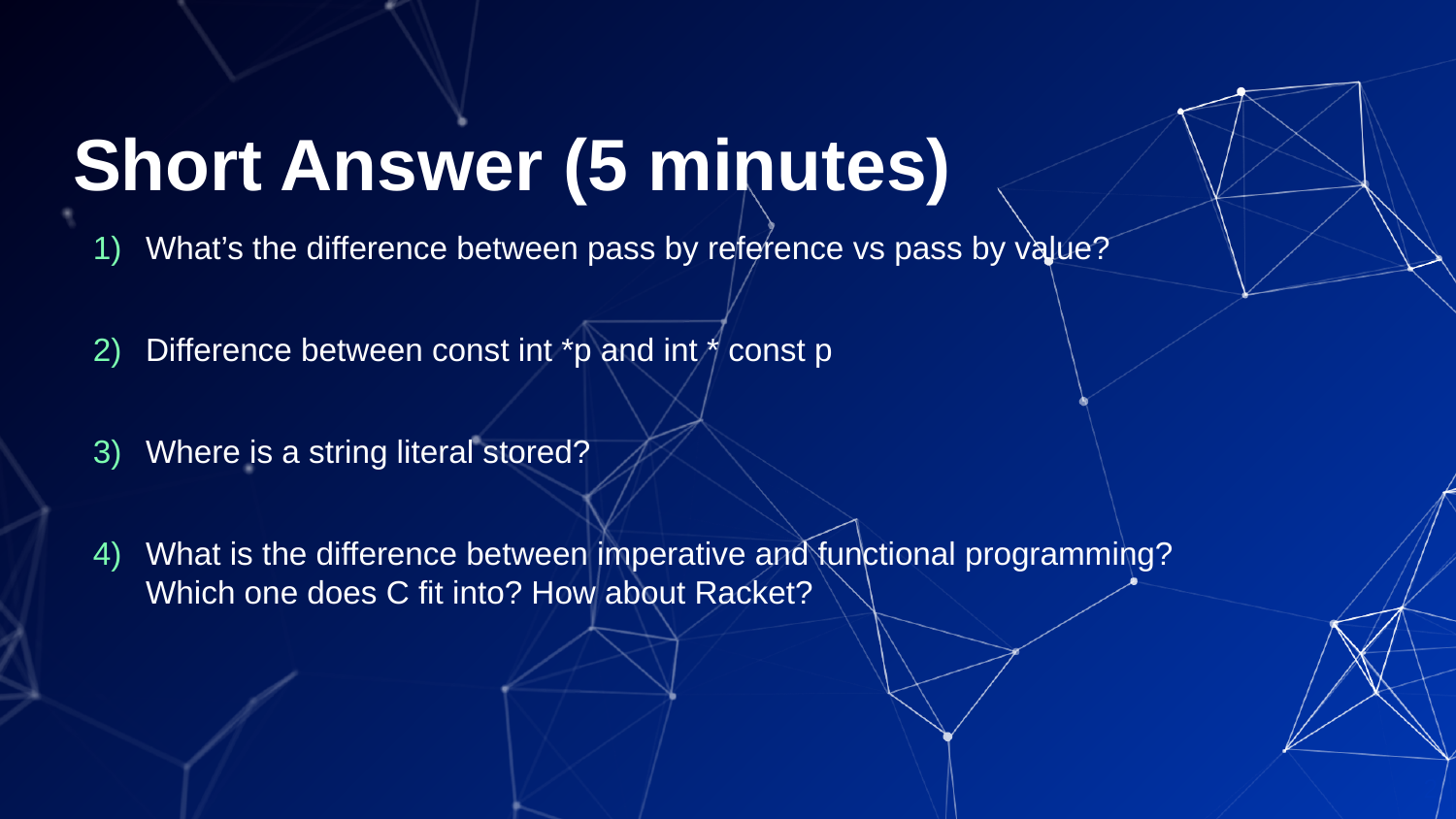

# Short Answer (5 minutes)
What’s the difference between pass by reference vs pass by value?

Difference between const int *p and int * const p

Where is a string literal stored?

What is the difference between imperative and functional programming? Which one does C fit into? How about Racket?
2